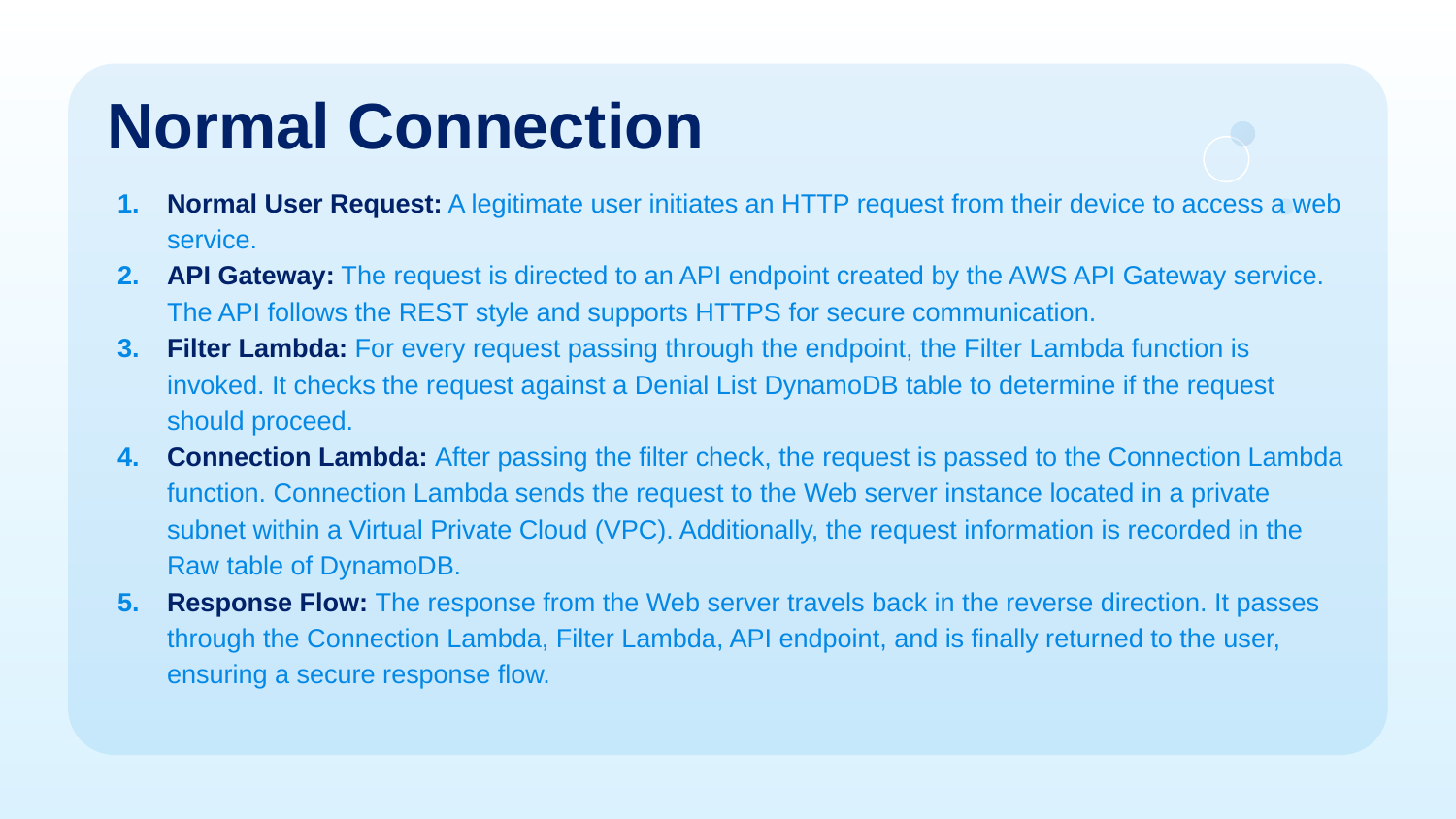

# Normal Connection

Normal User Request: A legitimate user initiates an HTTP request from their device to access a web service.
API Gateway: The request is directed to an API endpoint created by the AWS API Gateway service. The API follows the REST style and supports HTTPS for secure communication.
Filter Lambda: For every request passing through the endpoint, the Filter Lambda function is invoked. It checks the request against a Denial List DynamoDB table to determine if the request should proceed.
Connection Lambda: After passing the filter check, the request is passed to the Connection Lambda function. Connection Lambda sends the request to the Web server instance located in a private subnet within a Virtual Private Cloud (VPC). Additionally, the request information is recorded in the Raw table of DynamoDB.
Response Flow: The response from the Web server travels back in the reverse direction. It passes through the Connection Lambda, Filter Lambda, API endpoint, and is finally returned to the user, ensuring a secure response flow.